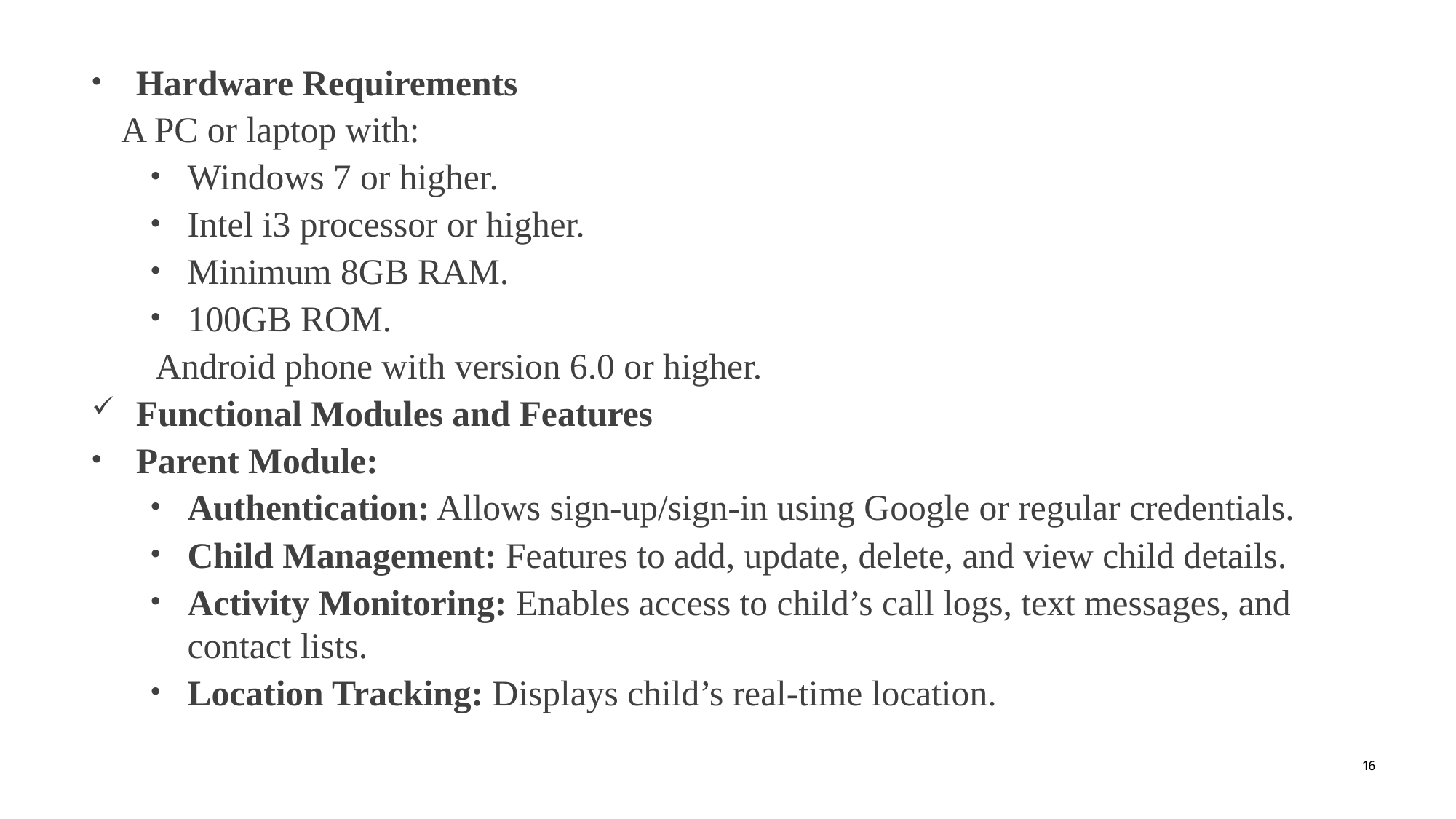

Hardware Requirements
	A PC or laptop with:
Windows 7 or higher.
Intel i3 processor or higher.
Minimum 8GB RAM.
100GB ROM.
       Android phone with version 6.0 or higher.
Functional Modules and Features
Parent Module:
Authentication: Allows sign-up/sign-in using Google or regular credentials.
Child Management: Features to add, update, delete, and view child details.
Activity Monitoring: Enables access to child’s call logs, text messages, and contact lists.
Location Tracking: Displays child’s real-time location.
16